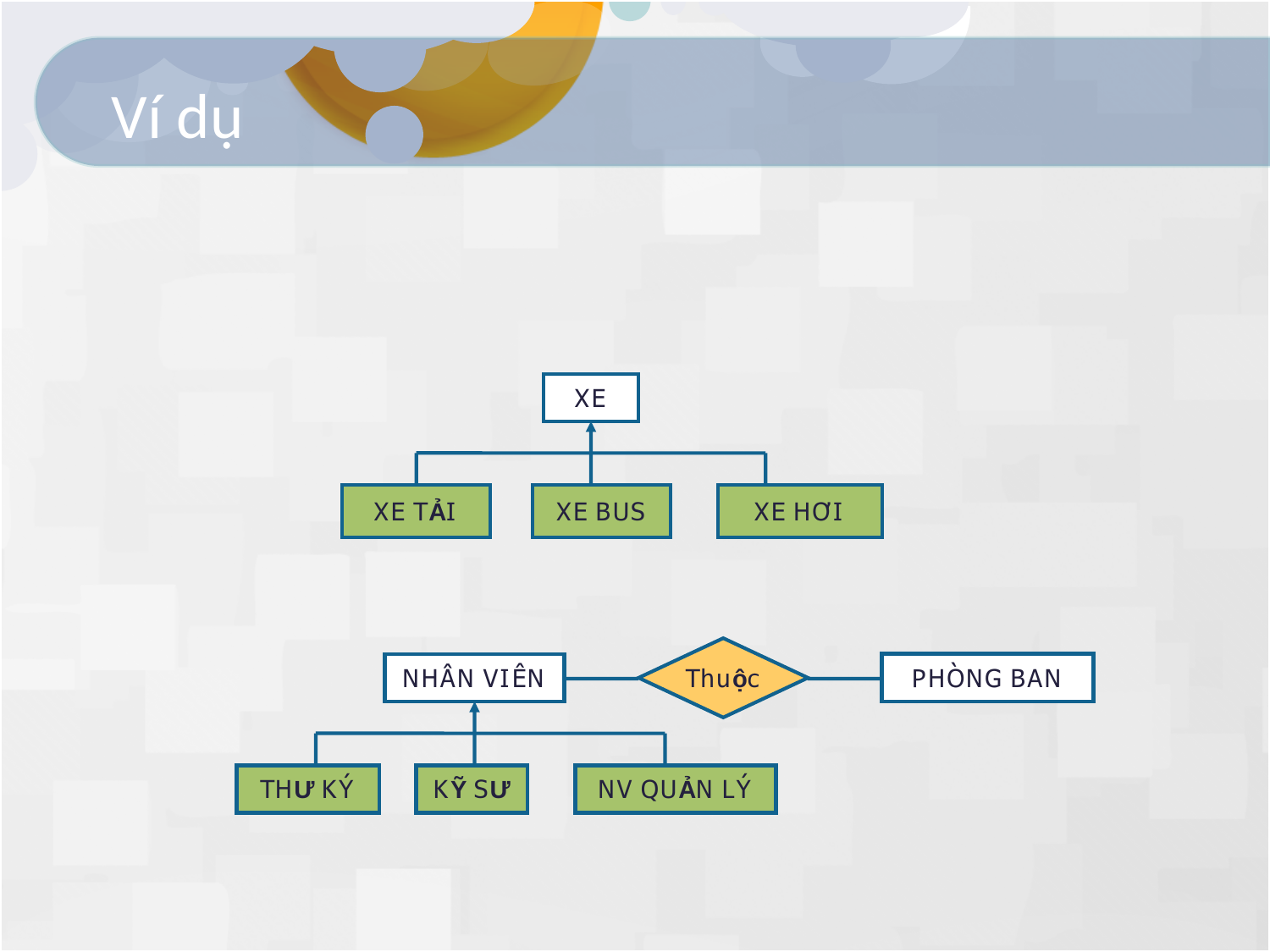

# Ví dụ

XE

XE TẢI
XE BUS
XE HƠI
Thuộc
PHÒNG BAN
NHÂN VIÊN

THƯ KÝ
KỸ SƯ
NV QUẢN LÝ